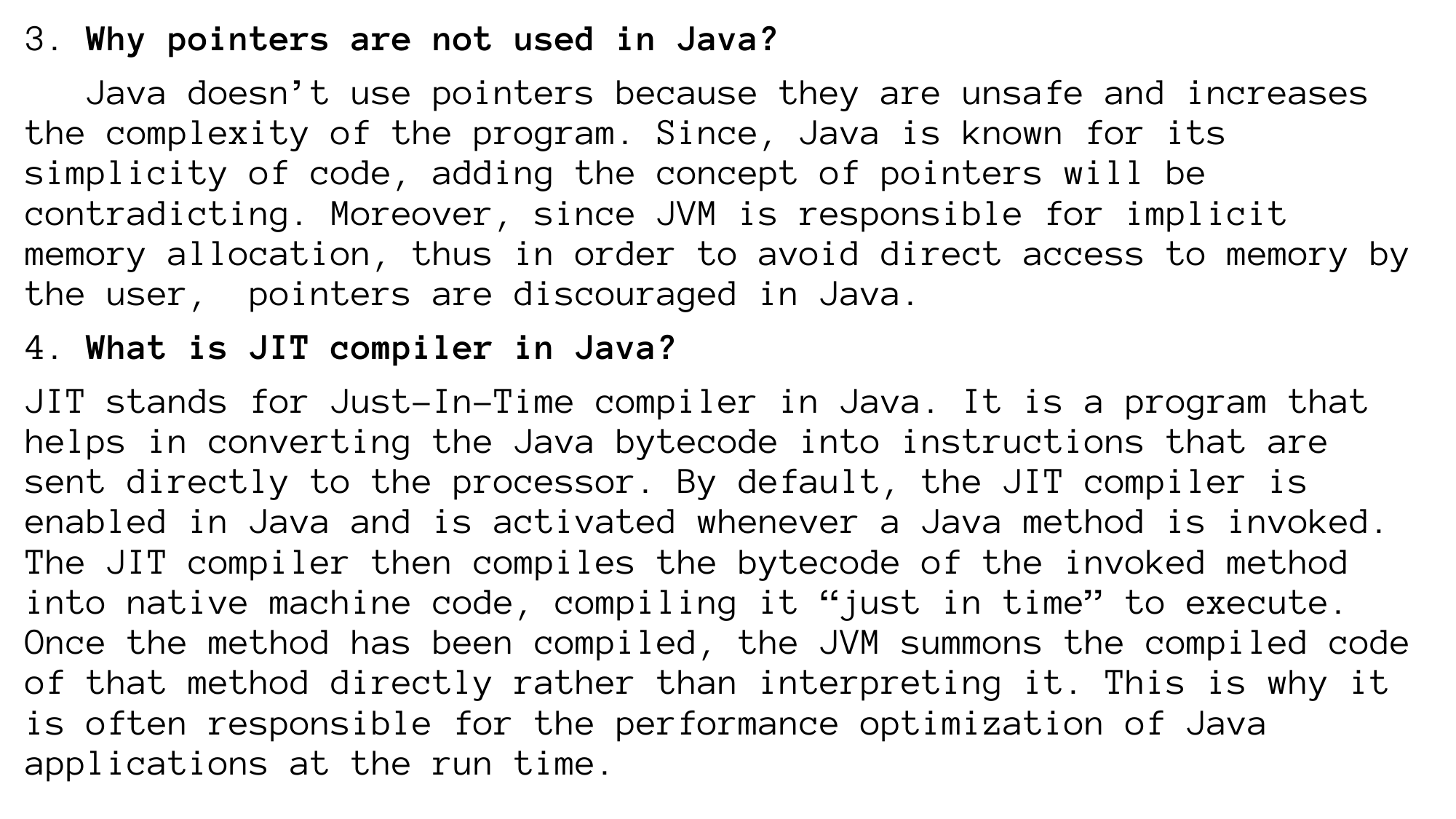

3. Why pointers are not used in Java?
   Java doesn’t use pointers because they are unsafe and increases the complexity of the program. Since, Java is known for its simplicity of code, adding the concept of pointers will be contradicting. Moreover, since JVM is responsible for implicit memory allocation, thus in order to avoid direct access to memory by the user,  pointers are discouraged in Java.
4. What is JIT compiler in Java?
JIT stands for Just-In-Time compiler in Java. It is a program that helps in converting the Java bytecode into instructions that are sent directly to the processor. By default, the JIT compiler is enabled in Java and is activated whenever a Java method is invoked. The JIT compiler then compiles the bytecode of the invoked method into native machine code, compiling it “just in time” to execute. Once the method has been compiled, the JVM summons the compiled code of that method directly rather than interpreting it. This is why it is often responsible for the performance optimization of Java applications at the run time.